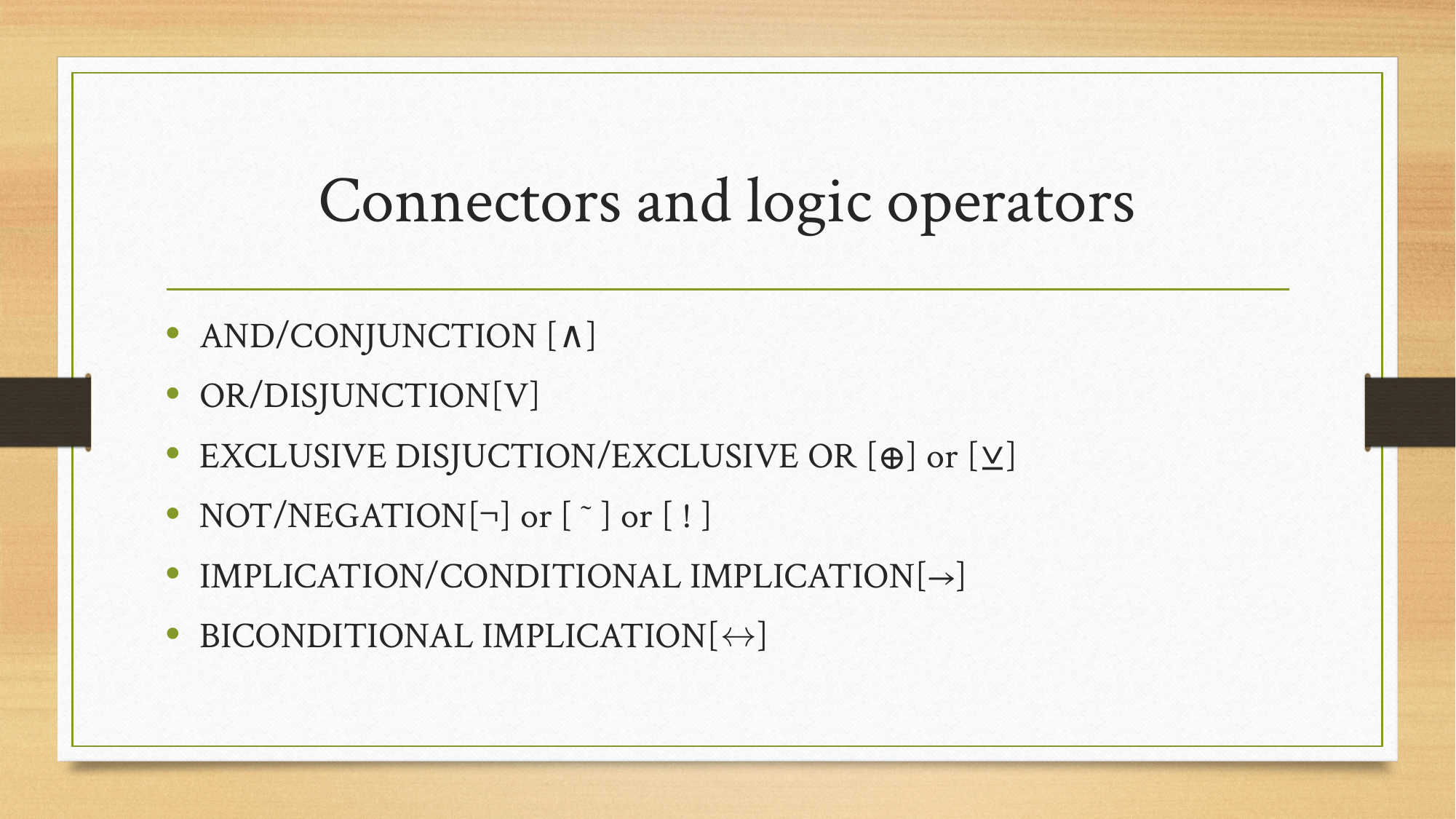

# Connectors and logic operators
AND/CONJUNCTION [∧]
OR/DISJUNCTION[V]
EXCLUSIVE DISJUCTION/EXCLUSIVE OR [⊕] or [⊻]
NOT/NEGATION[¬] or [ ˜ ] or [ ! ]
IMPLICATION/CONDITIONAL IMPLICATION[→]
BICONDITIONAL IMPLICATION[↔]